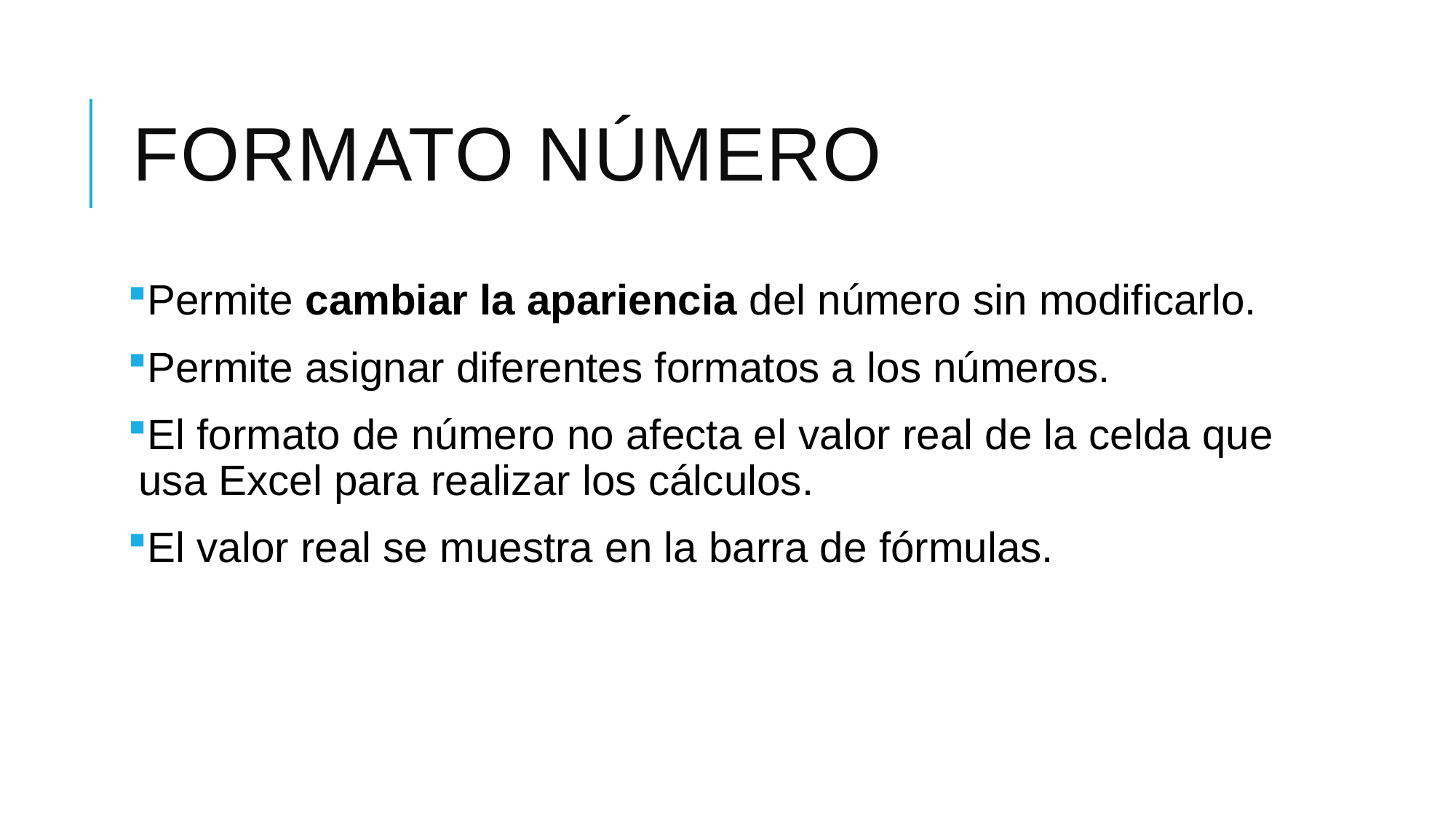

# Formato Número
Permite cambiar la apariencia del número sin modificarlo.
Permite asignar diferentes formatos a los números.
El formato de número no afecta el valor real de la celda que usa Excel para realizar los cálculos.
El valor real se muestra en la barra de fórmulas.